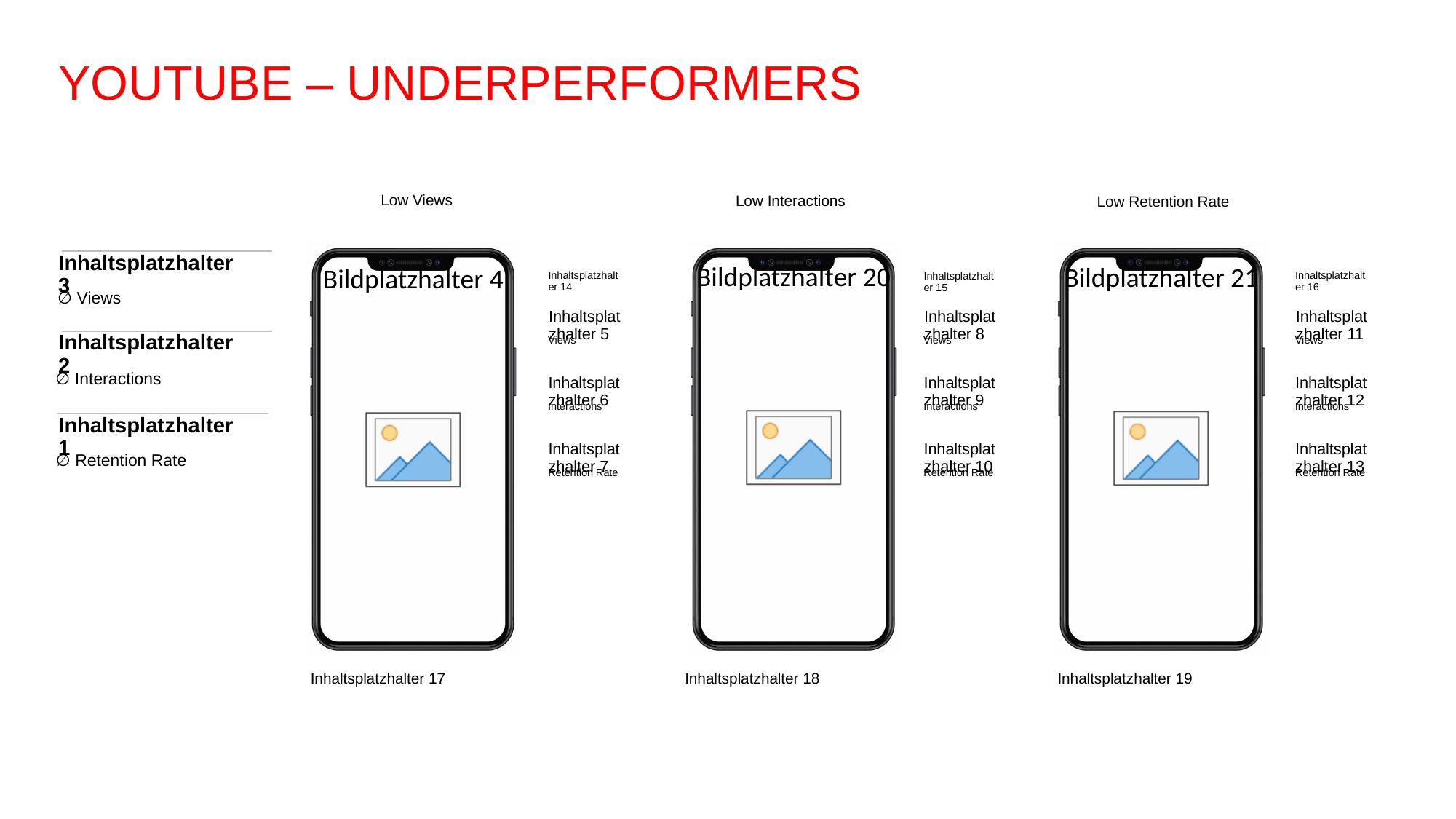

Bildplatzhalter 20
Bildplatzhalter 21
Inhaltsplatzhalter 3
Bildplatzhalter 4
Inhaltsplatzhalter 14
Inhaltsplatzhalter 16
Inhaltsplatzhalter 15
Inhaltsplatzhalter 5
Inhaltsplatzhalter 8
Inhaltsplatzhalter 11
Inhaltsplatzhalter 2
Inhaltsplatzhalter 6
Inhaltsplatzhalter 9
Inhaltsplatzhalter 12
Inhaltsplatzhalter 1
Inhaltsplatzhalter 7
Inhaltsplatzhalter 10
Inhaltsplatzhalter 13
Inhaltsplatzhalter 17
Inhaltsplatzhalter 18
Inhaltsplatzhalter 19